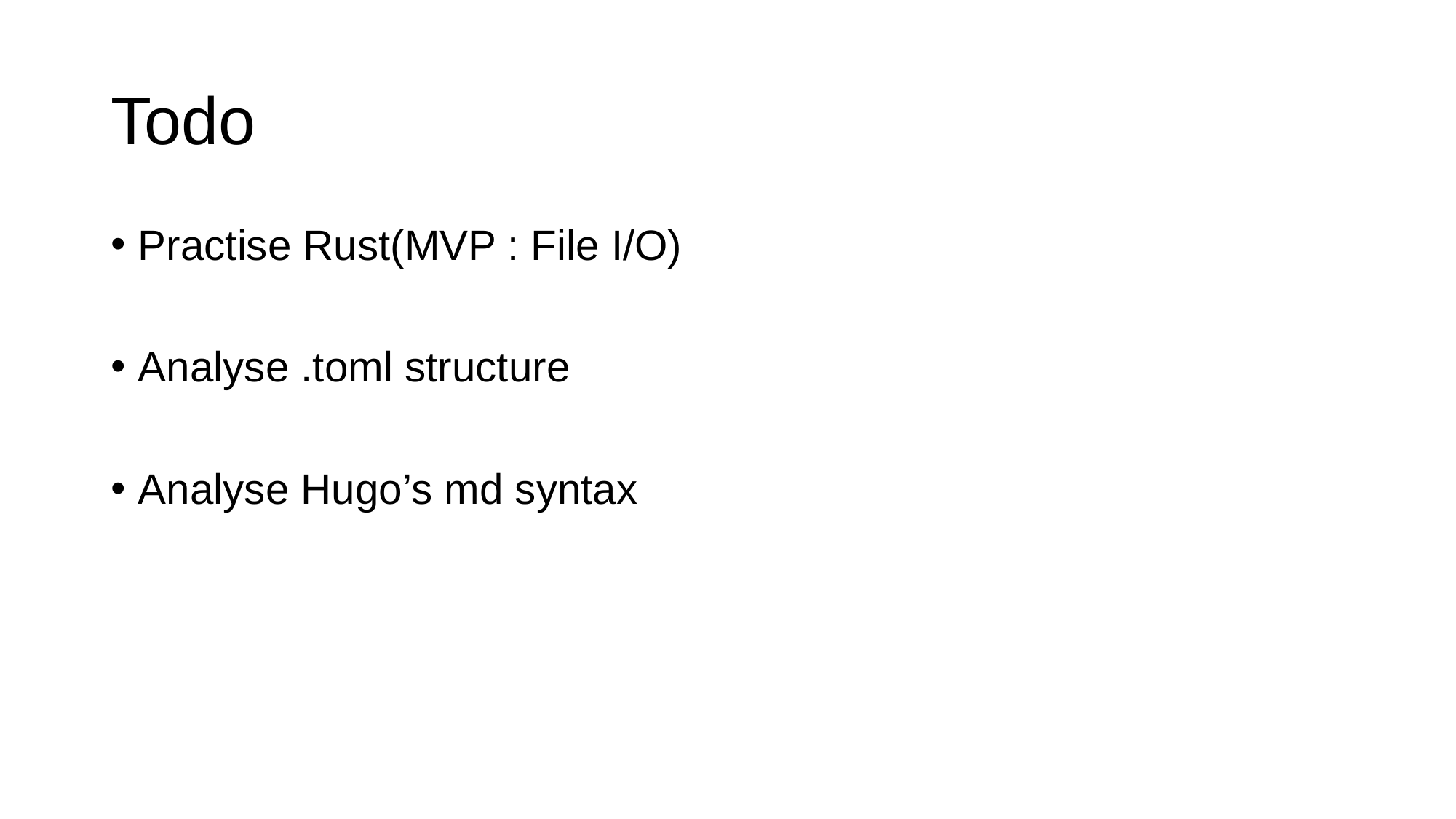

# Todo
Practise Rust(MVP : File I/O)

Analyse .toml structure

Analyse Hugo’s md syntax